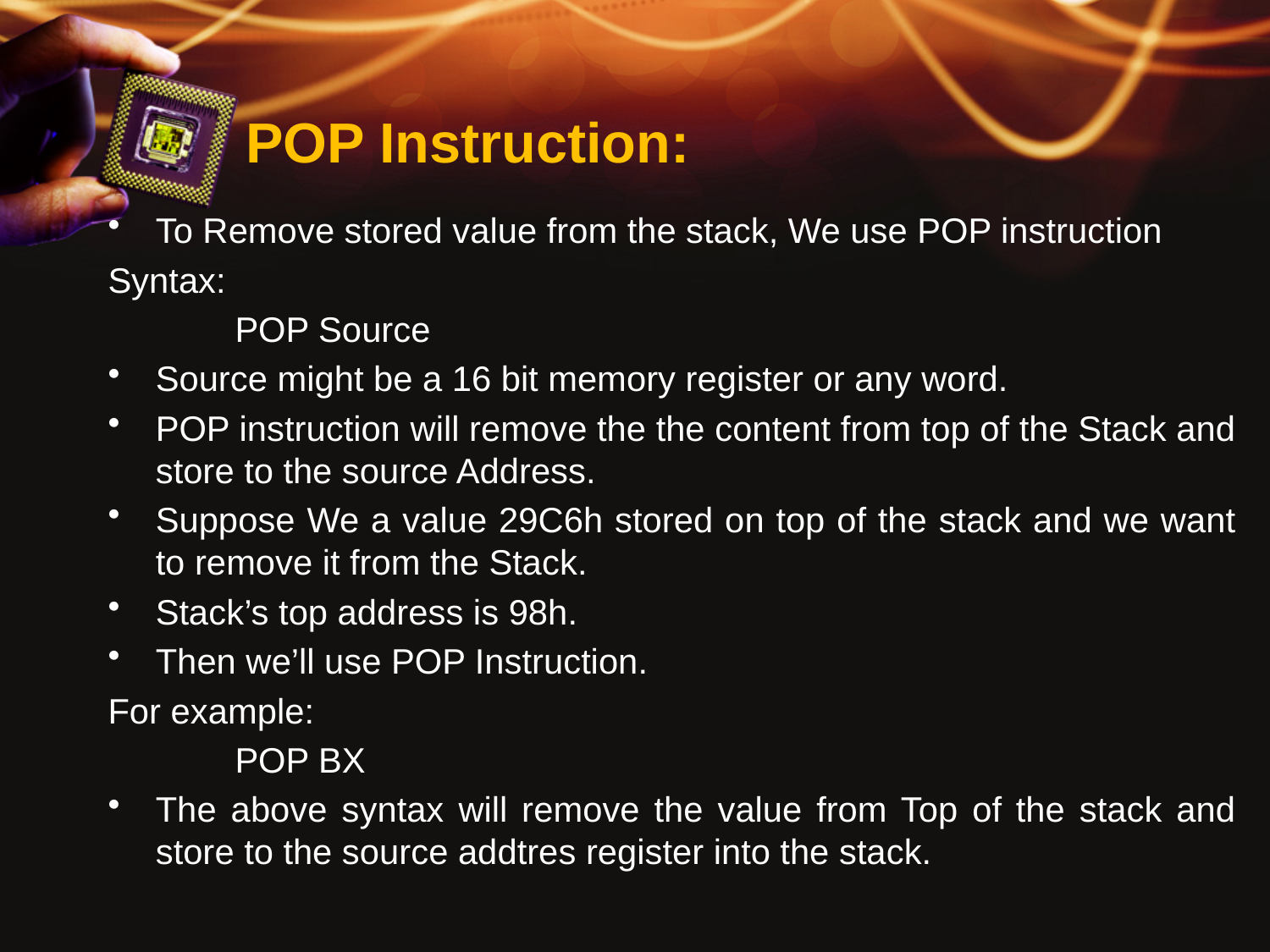

# POP Instruction:
To Remove stored value from the stack, We use POP instruction
Syntax:
	POP Source
Source might be a 16 bit memory register or any word.
POP instruction will remove the the content from top of the Stack and store to the source Address.
Suppose We a value 29C6h stored on top of the stack and we want to remove it from the Stack.
Stack’s top address is 98h.
Then we’ll use POP Instruction.
For example:
	POP BX
The above syntax will remove the value from Top of the stack and store to the source addtres register into the stack.